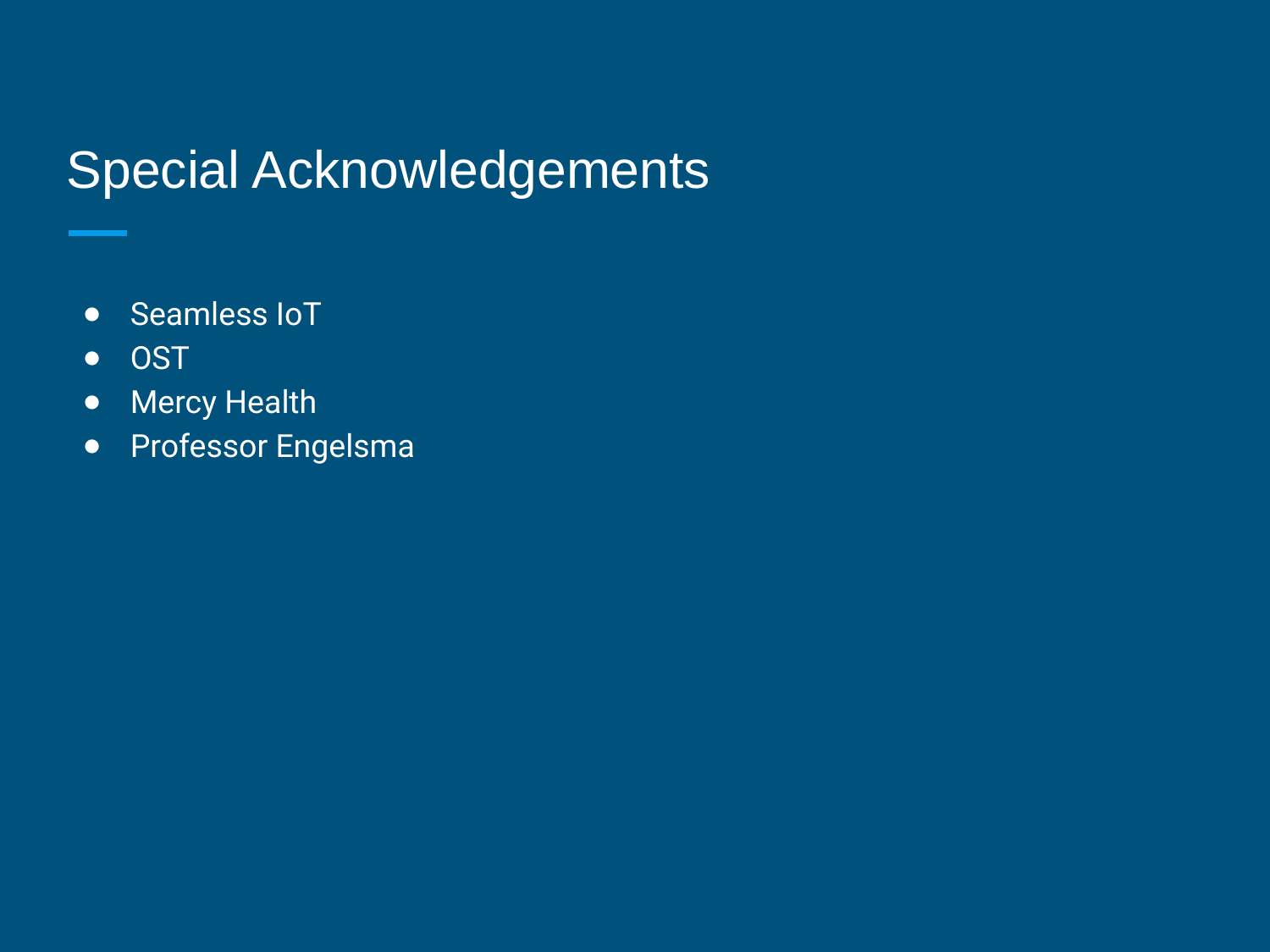

# Special Acknowledgements
Seamless IoT
OST
Mercy Health
Professor Engelsma